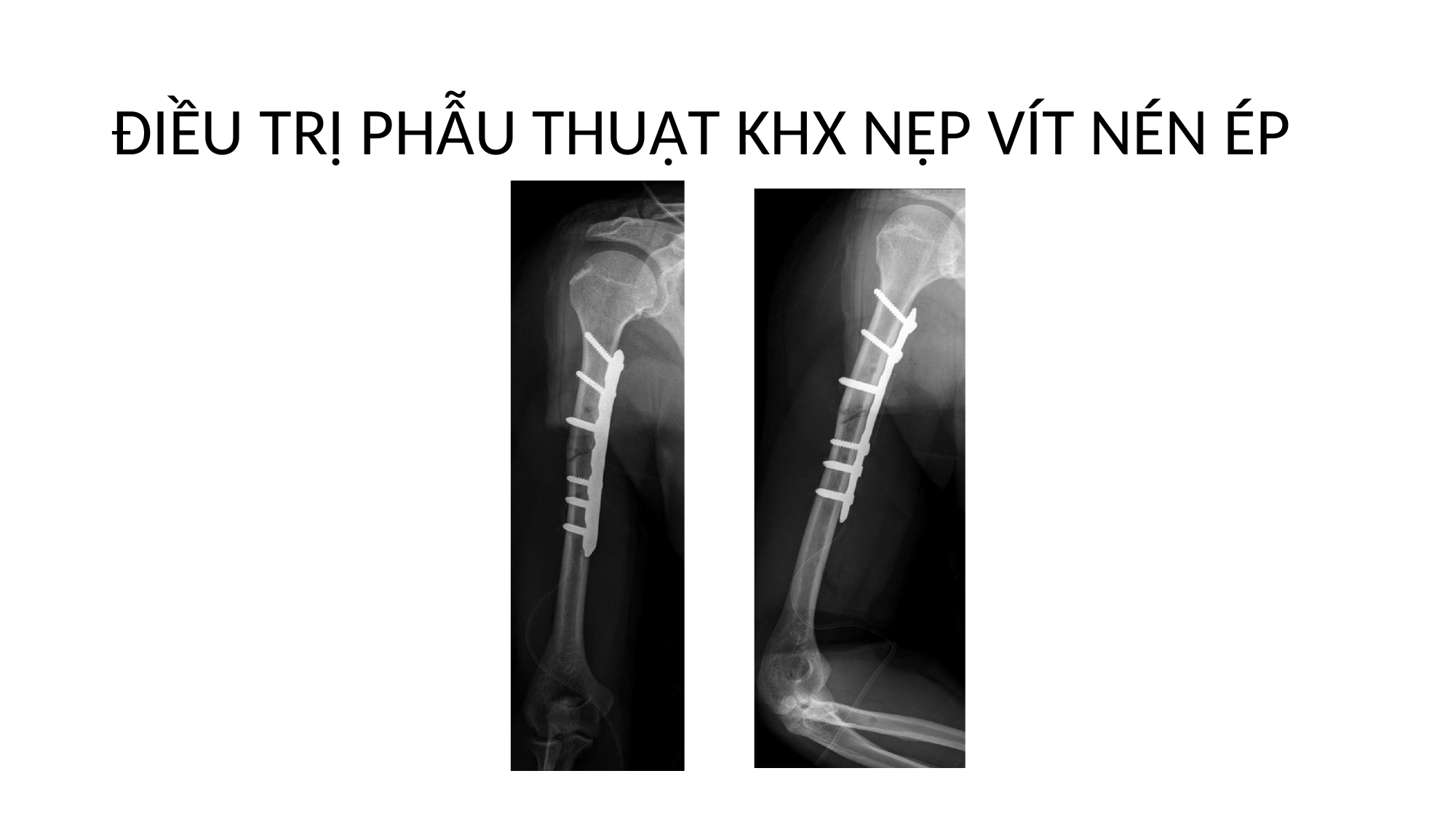

# ĐIỀU TRỊ PHẪU THUẬT KHX NẸP VÍT NÉN ÉP